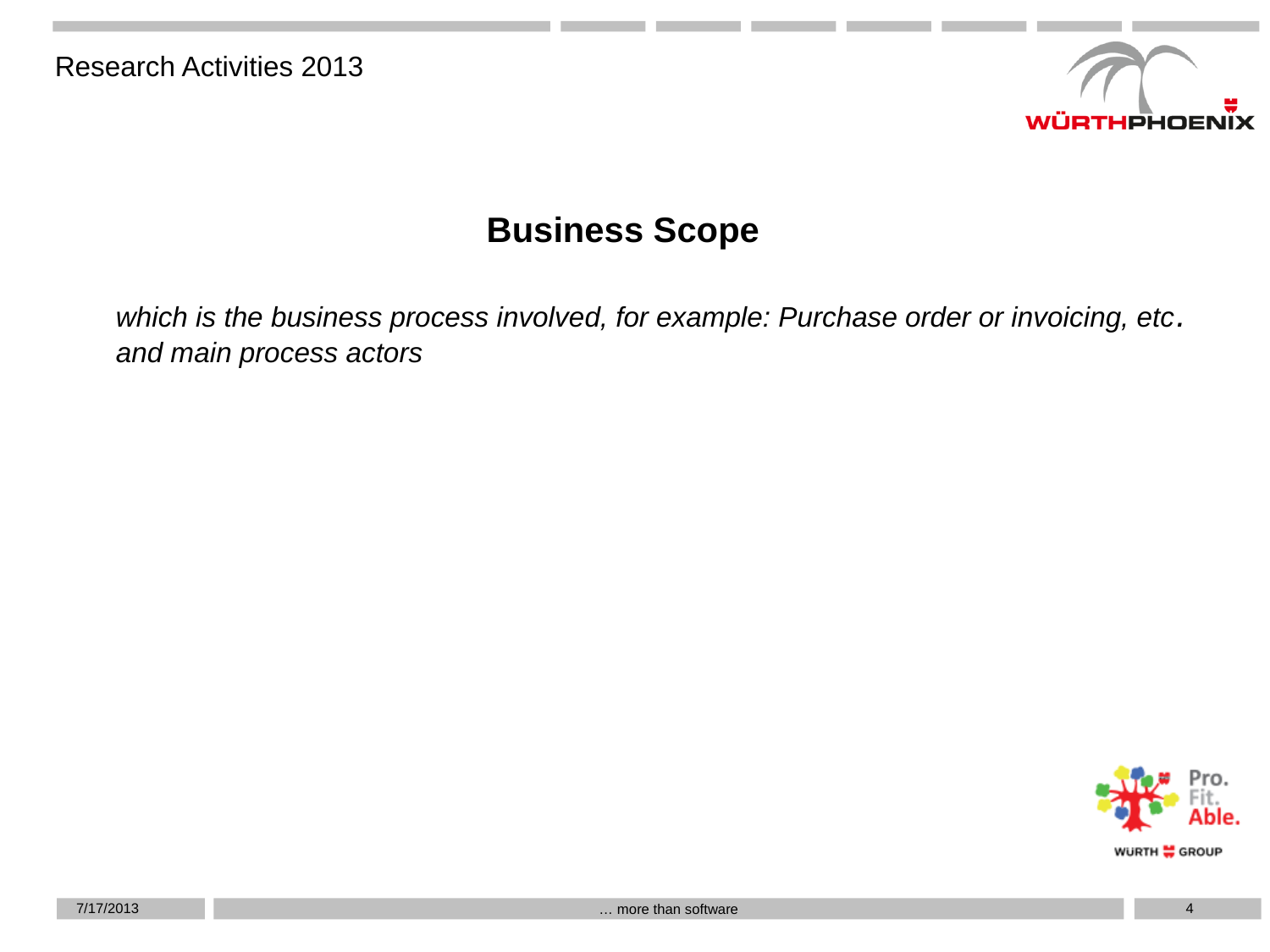

Business Scope
which is the business process involved, for example: Purchase order or invoicing, etc. and main process actors

7/17/2013
4